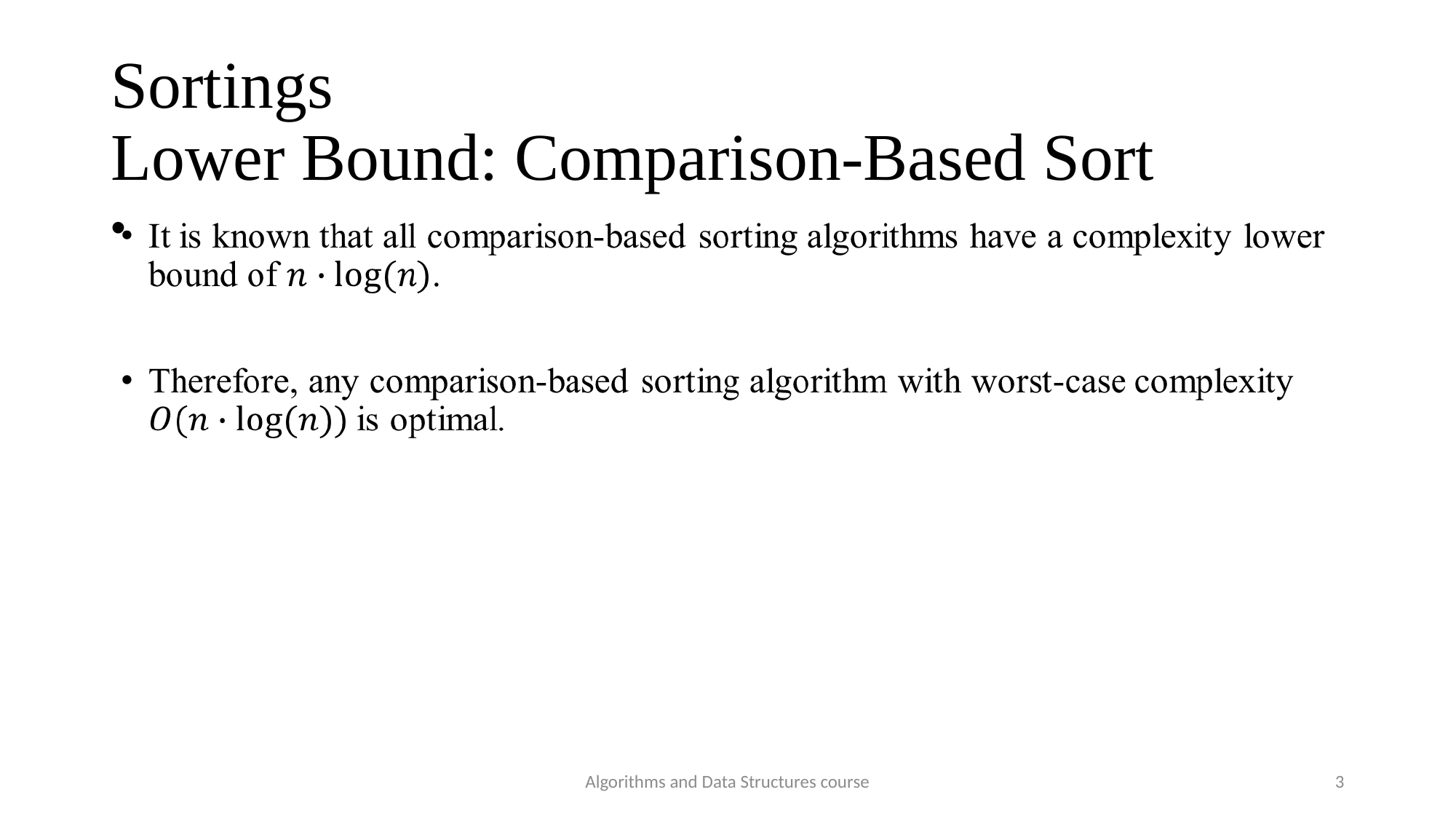

Sortings
Lower Bound: Comparison-Based Sort

Algorithms and Data Structures course
3